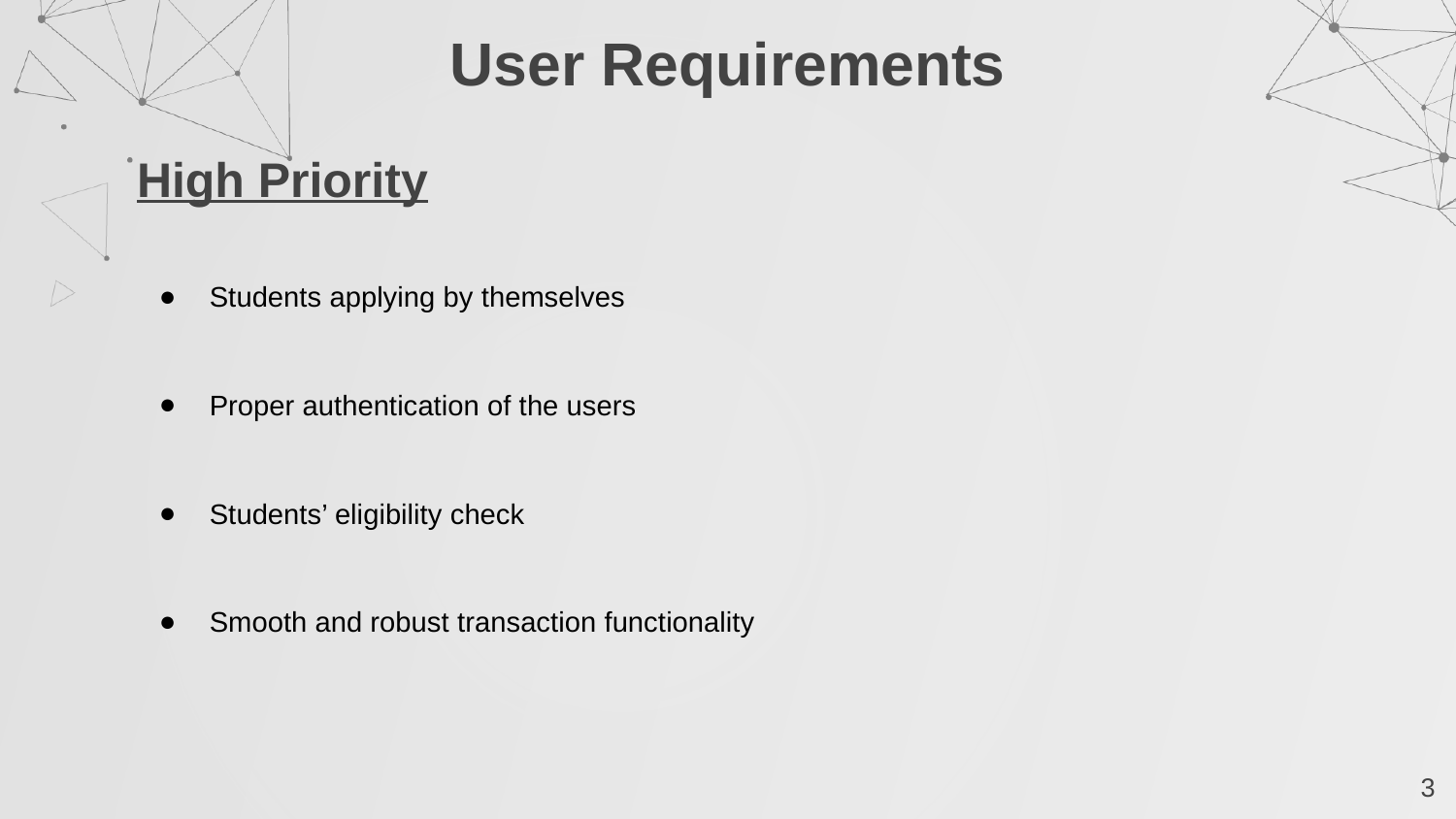

User Requirements

High Priority
Students applying by themselves

Proper authentication of the users

Students’ eligibility check

Smooth and robust transaction functionality

3